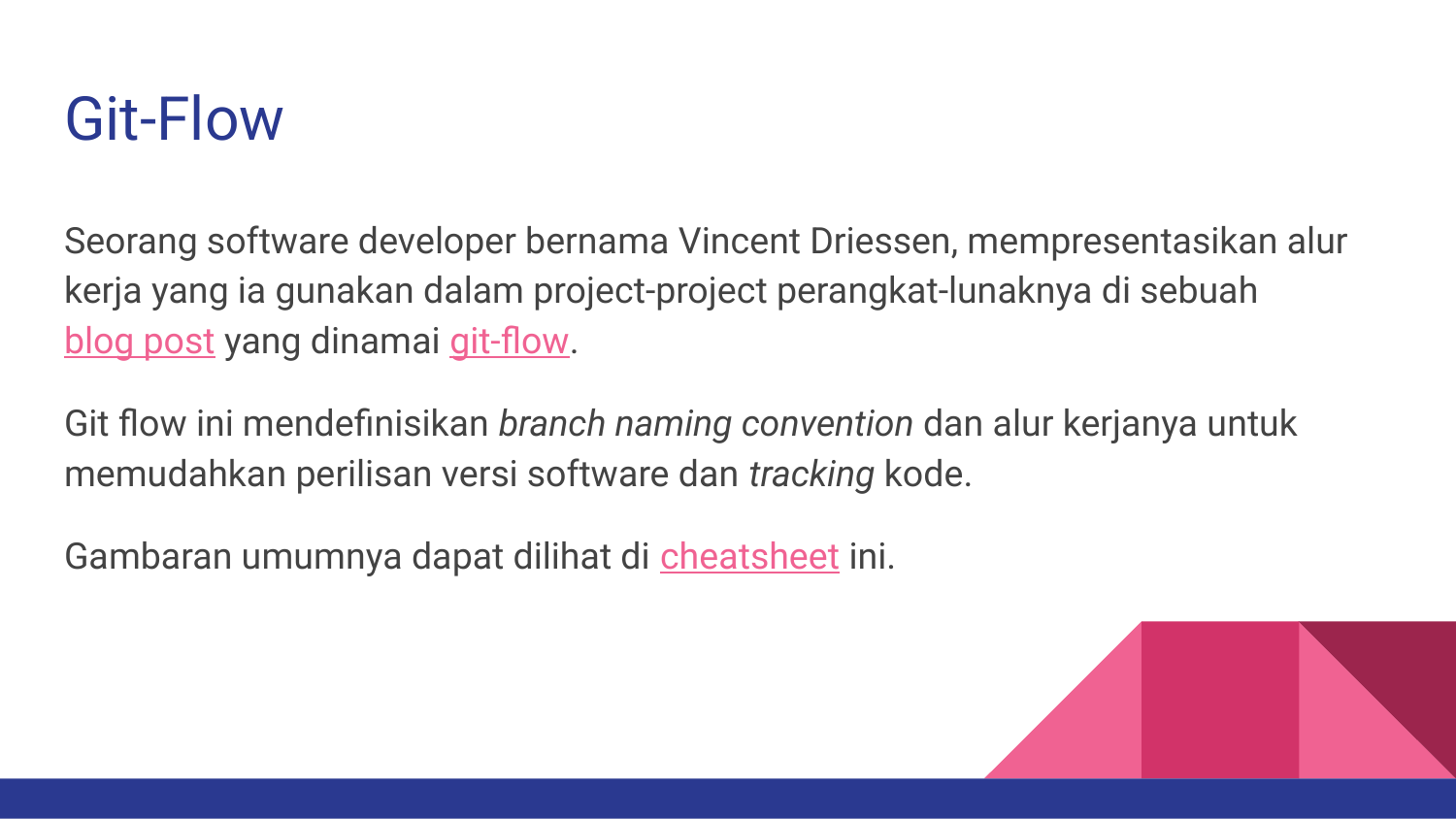

# Git-Flow
Seorang software developer bernama Vincent Driessen, mempresentasikan alur kerja yang ia gunakan dalam project-project perangkat-lunaknya di sebuah blog post yang dinamai git-flow.
Git flow ini mendefinisikan branch naming convention dan alur kerjanya untuk memudahkan perilisan versi software dan tracking kode.
Gambaran umumnya dapat dilihat di cheatsheet ini.